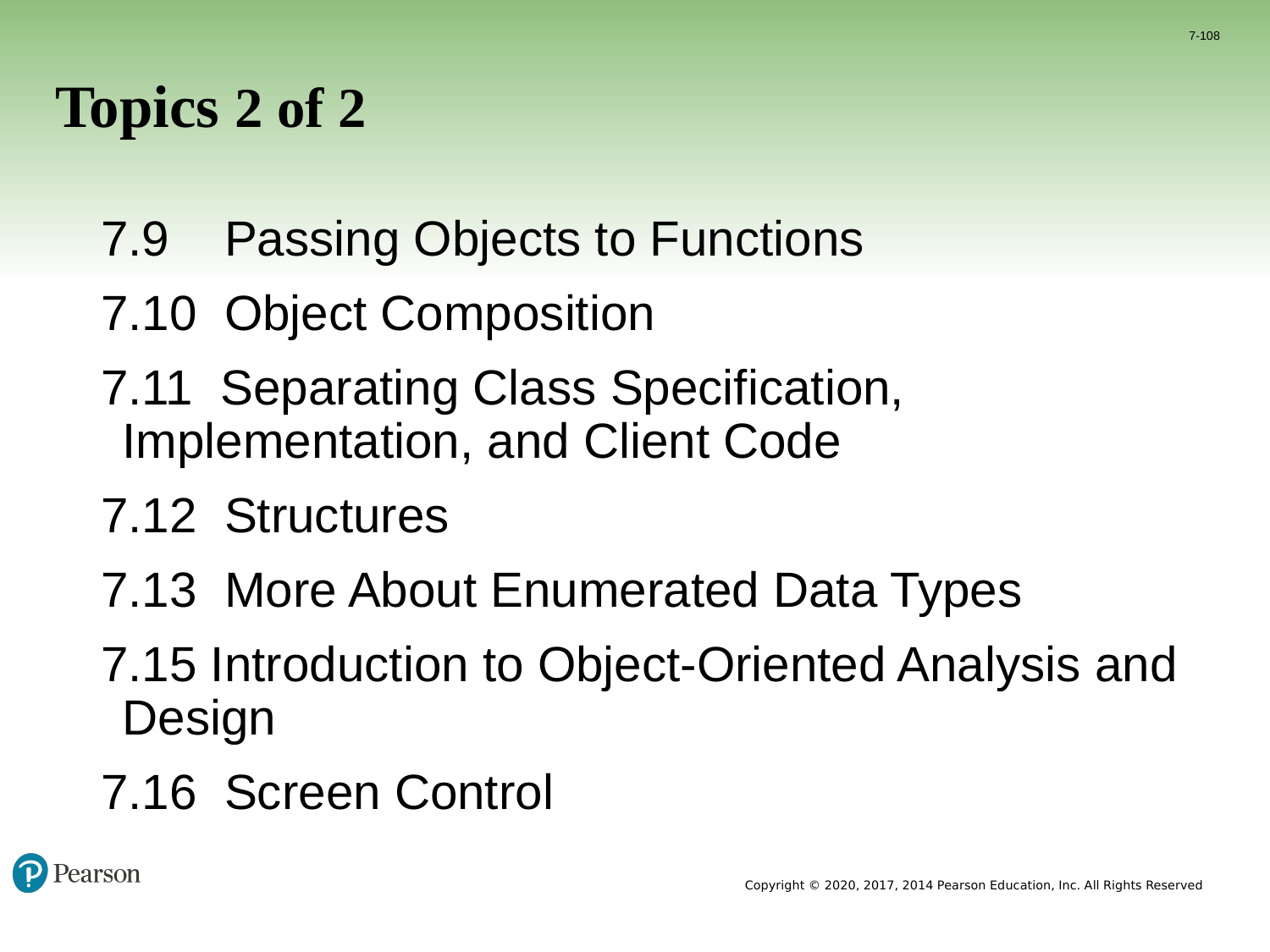

7-108
# Topics 2 of 2
7.9    Passing Objects to Functions
7.10  Object Composition
7.11  Separating Class Specification,  	Implementation, and Client Code
7.12  Structures
7.13  More About Enumerated Data Types
7.15 Introduction to Object-Oriented Analysis and Design
7.16  Screen Control